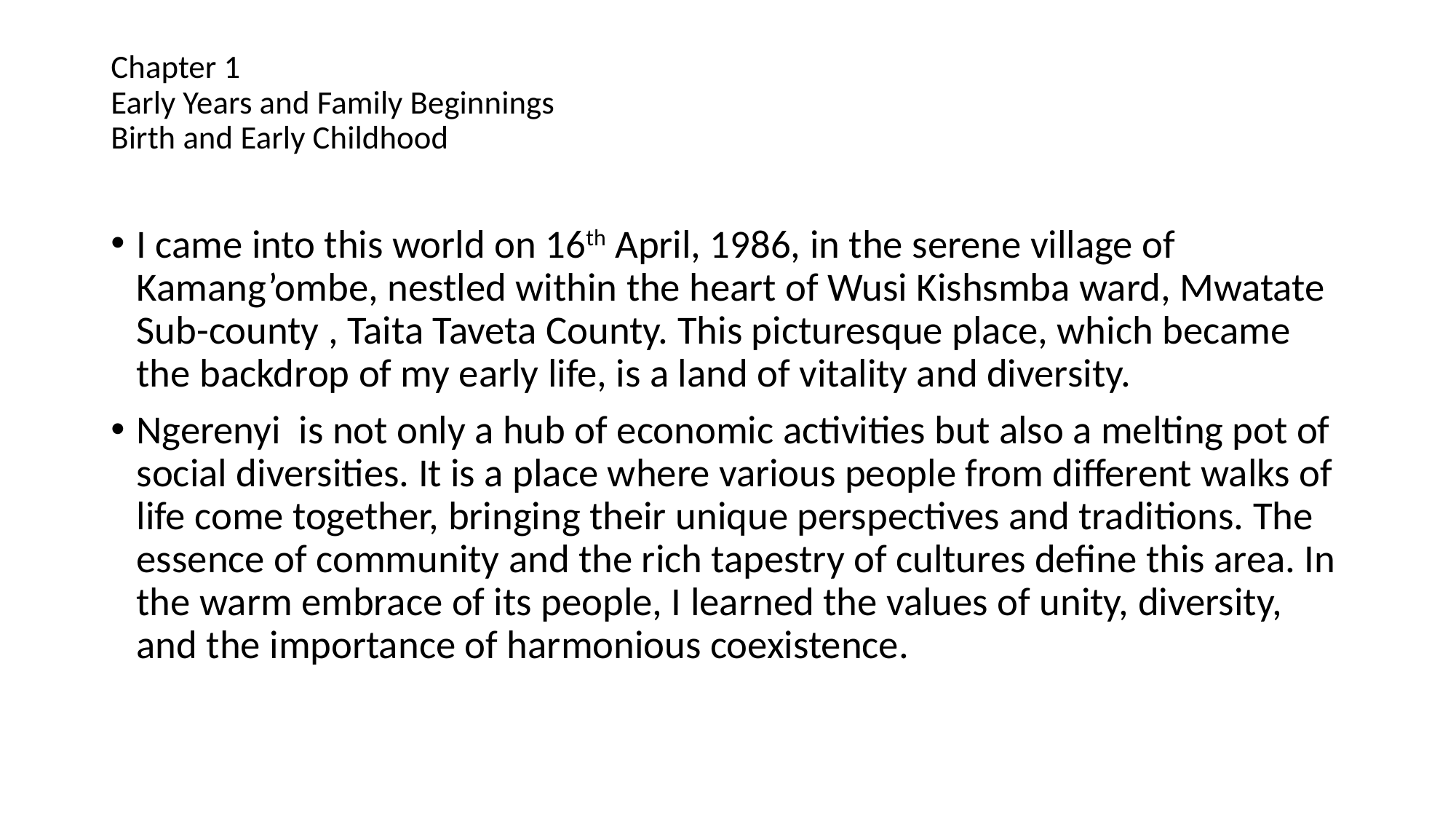

# Chapter 1 Early Years and Family Beginnings Birth and Early Childhood
I came into this world on 16th April, 1986, in the serene village of Kamang’ombe, nestled within the heart of Wusi Kishsmba ward, Mwatate Sub-county , Taita Taveta County. This picturesque place, which became the backdrop of my early life, is a land of vitality and diversity.
Ngerenyi  is not only a hub of economic activities but also a melting pot of social diversities. It is a place where various people from different walks of life come together, bringing their unique perspectives and traditions. The essence of community and the rich tapestry of cultures define this area. In the warm embrace of its people, I learned the values of unity, diversity, and the importance of harmonious coexistence.